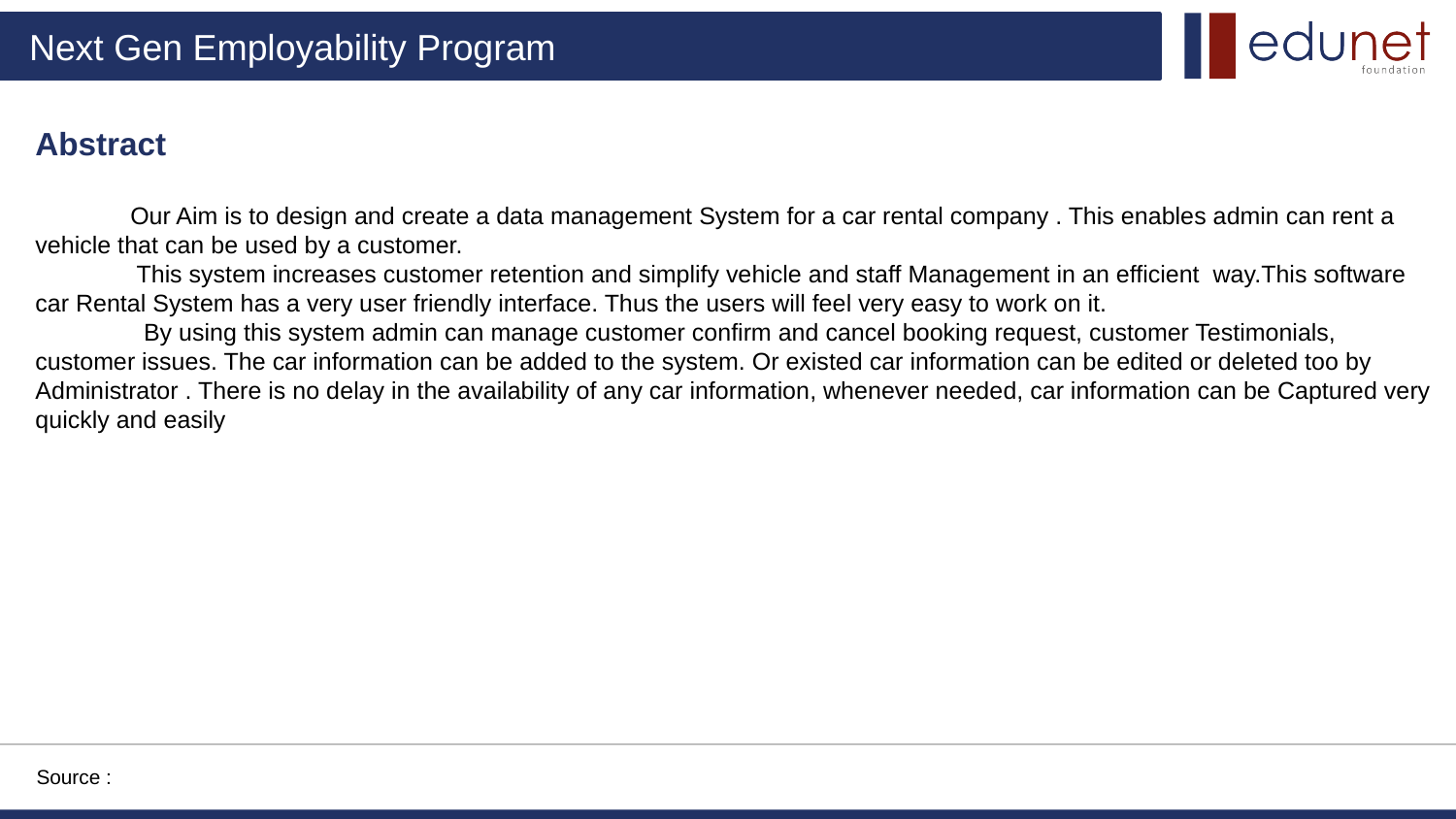

Abstract
              Our Aim is to design and create a data management System for a car rental company . This enables admin can rent a vehicle that can be used by a customer.
               This system increases customer retention and simplify vehicle and staff Management in an efficient  way.This software car Rental System has a very user friendly interface. Thus the users will feel very easy to work on it.
                By using this system admin can manage customer confirm and cancel booking request, customer Testimonials, customer issues. The car information can be added to the system. Or existed car information can be edited or deleted too by Administrator . There is no delay in the availability of any car information, whenever needed, car information can be Captured very quickly and easily
Source :